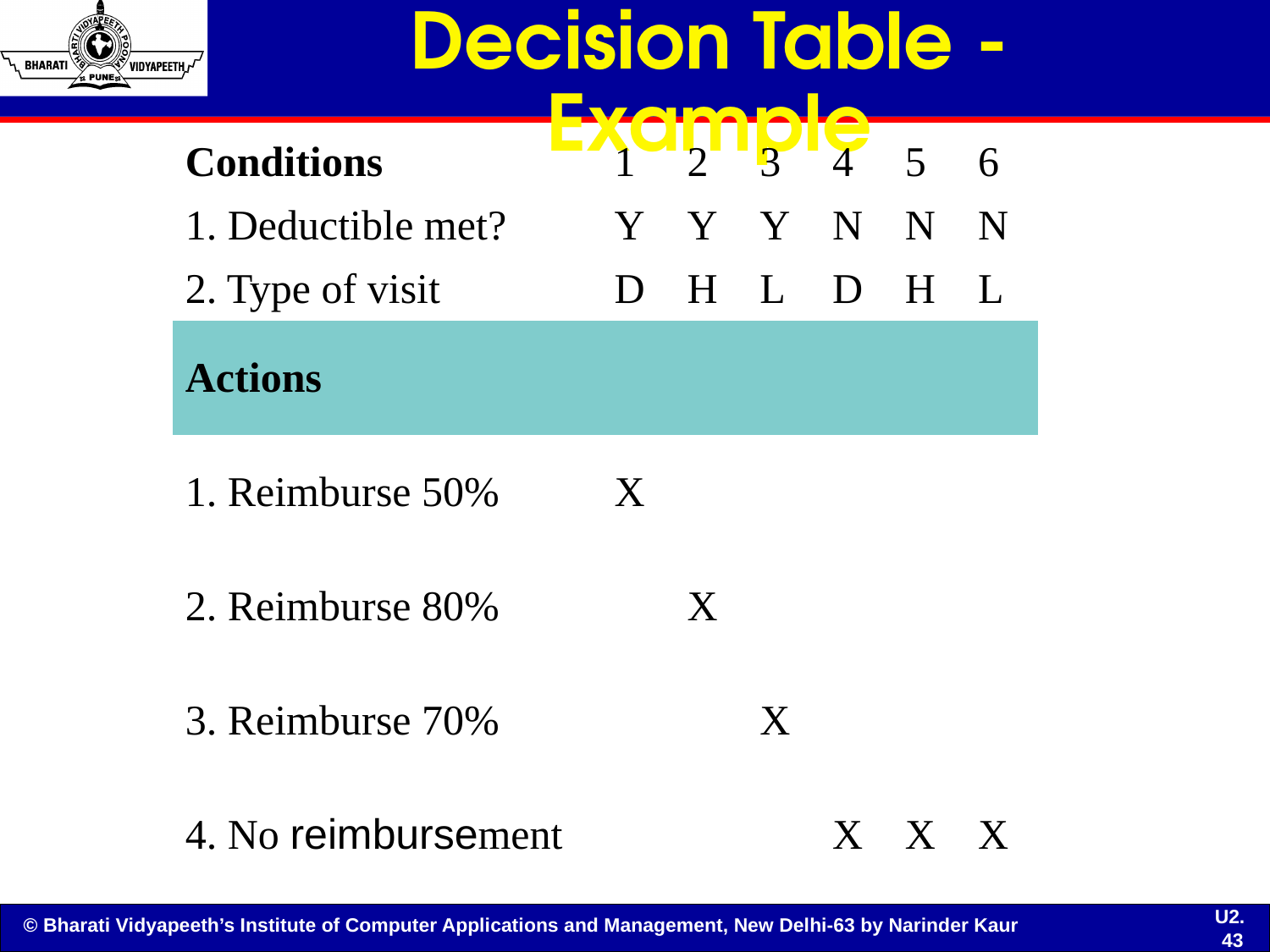

# Decision Table - Example
| Conditions | 1 | 2 | 3 | 4 | 5 | 6 |
| --- | --- | --- | --- | --- | --- | --- |
| 1. Deductible met? | Y | Y | Y | N | N | N |
| 2. Type of visit | D | H | L | D | H | L |
| Actions |  |  |  |  |  |  |
| 1. Reimburse 50% | X |  |  |  |  |  |
| 2. Reimburse 80% |  | X |  |  |  |  |
| 3. Reimburse 70% |  |  | X |  |  |  |
| 4. No reimbursement |  |  |  | X | X | X |